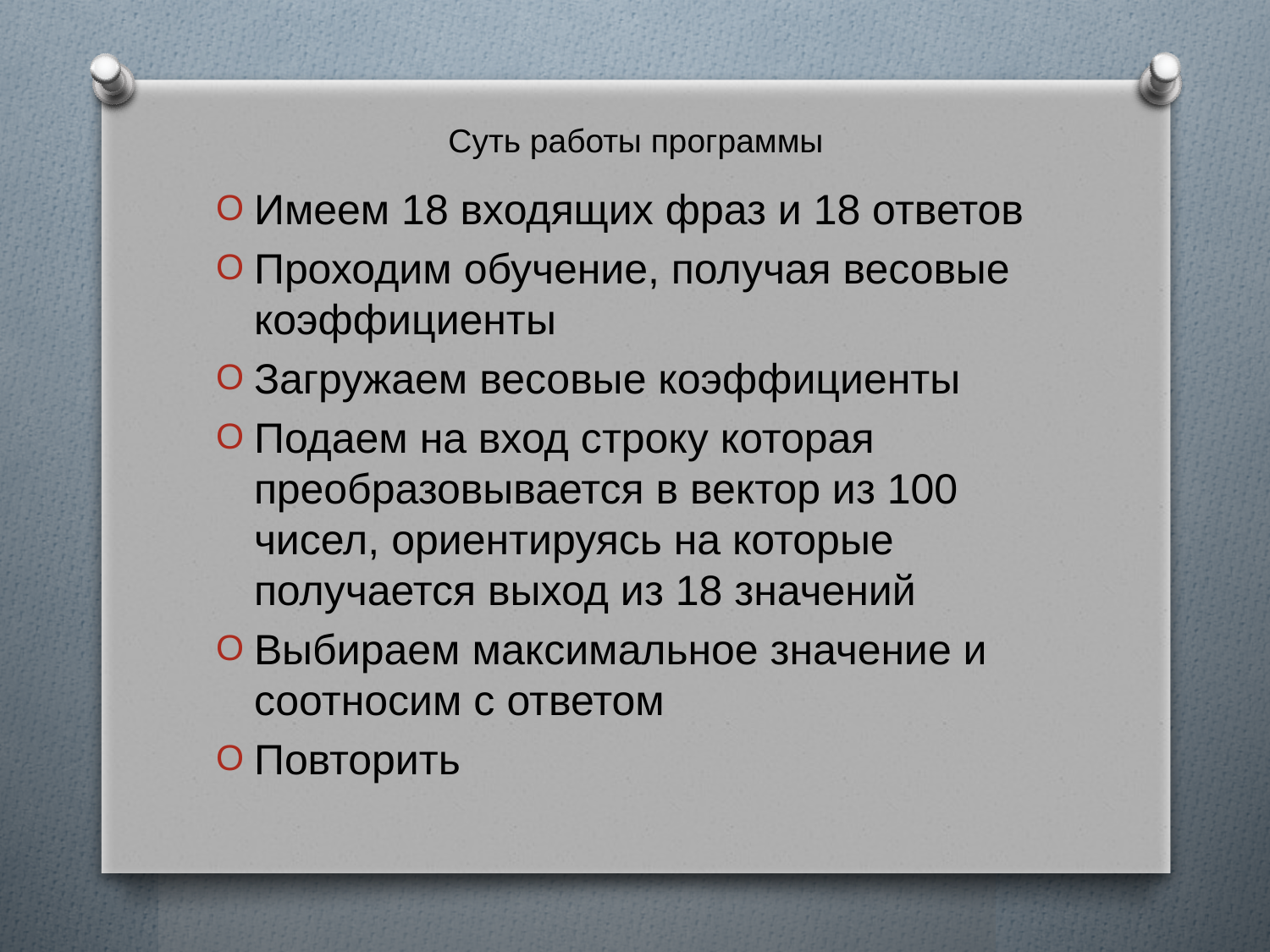

# Суть работы программы
Имеем 18 входящих фраз и 18 ответов
Проходим обучение, получая весовые коэффициенты
Загружаем весовые коэффициенты
Подаем на вход строку которая преобразовывается в вектор из 100 чисел, ориентируясь на которые получается выход из 18 значений
Выбираем максимальное значение и соотносим с ответом
Повторить